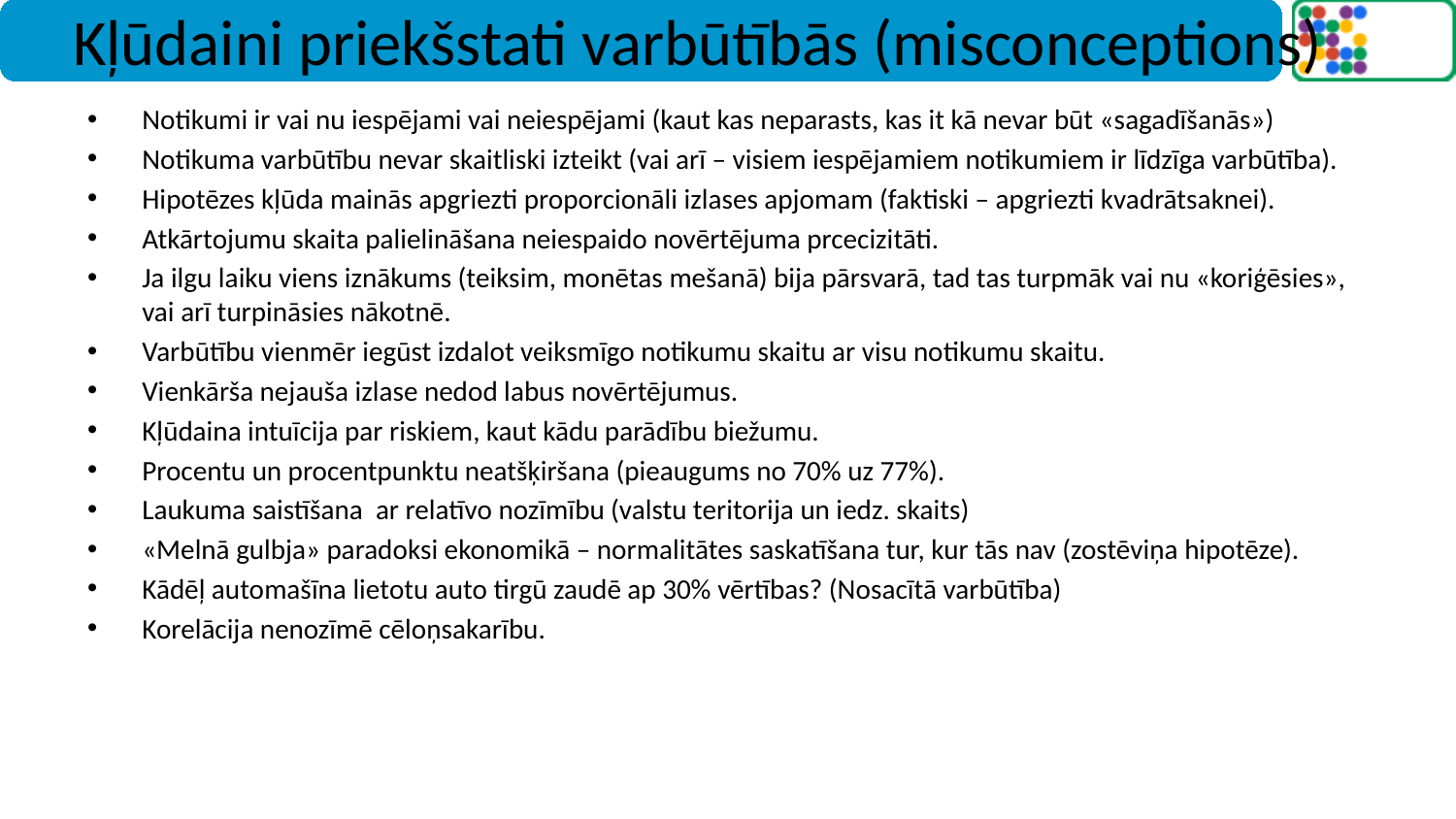

# Kļūdaini priekšstati varbūtībās (misconceptions)
Notikumi ir vai nu iespējami vai neiespējami (kaut kas neparasts, kas it kā nevar būt «sagadīšanās»)
Notikuma varbūtību nevar skaitliski izteikt (vai arī – visiem iespējamiem notikumiem ir līdzīga varbūtība).
Hipotēzes kļūda mainās apgriezti proporcionāli izlases apjomam (faktiski – apgriezti kvadrātsaknei).
Atkārtojumu skaita palielināšana neiespaido novērtējuma prcecizitāti.
Ja ilgu laiku viens iznākums (teiksim, monētas mešanā) bija pārsvarā, tad tas turpmāk vai nu «koriģēsies», vai arī turpināsies nākotnē.
Varbūtību vienmēr iegūst izdalot veiksmīgo notikumu skaitu ar visu notikumu skaitu.
Vienkārša nejauša izlase nedod labus novērtējumus.
Kļūdaina intuīcija par riskiem, kaut kādu parādību biežumu.
Procentu un procentpunktu neatšķiršana (pieaugums no 70% uz 77%).
Laukuma saistīšana  ar relatīvo nozīmību (valstu teritorija un iedz. skaits)
«Melnā gulbja» paradoksi ekonomikā – normalitātes saskatīšana tur, kur tās nav (zostēviņa hipotēze).
Kādēļ automašīna lietotu auto tirgū zaudē ap 30% vērtības? (Nosacītā varbūtība)
Korelācija nenozīmē cēloņsakarību.